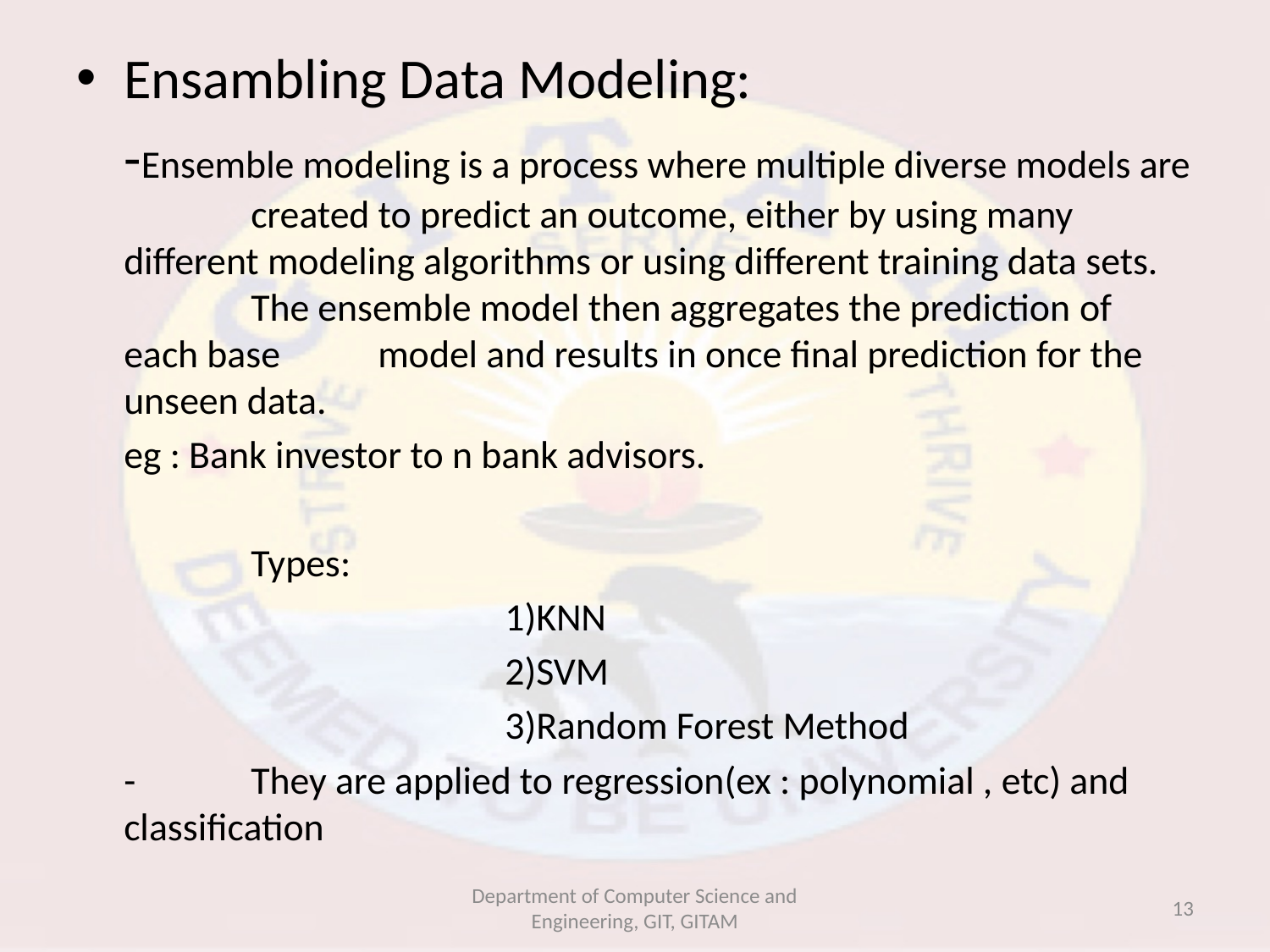

Ensambling Data Modeling:
	-Ensemble modeling is a process where multiple diverse models are    	created to predict an outcome, either by using many 	different modeling algorithms or using different training data sets. 	The ensemble model then aggregates the prediction of each base 	model and results in once final prediction for the unseen data.
	eg : Bank investor to n bank advisors.

		Types:
				1)KNN
				2)SVM
				3)Random Forest Method
	-	They are applied to regression(ex : polynomial , etc) and 	classification
Department of Computer Science and Engineering, GIT, GITAM
13